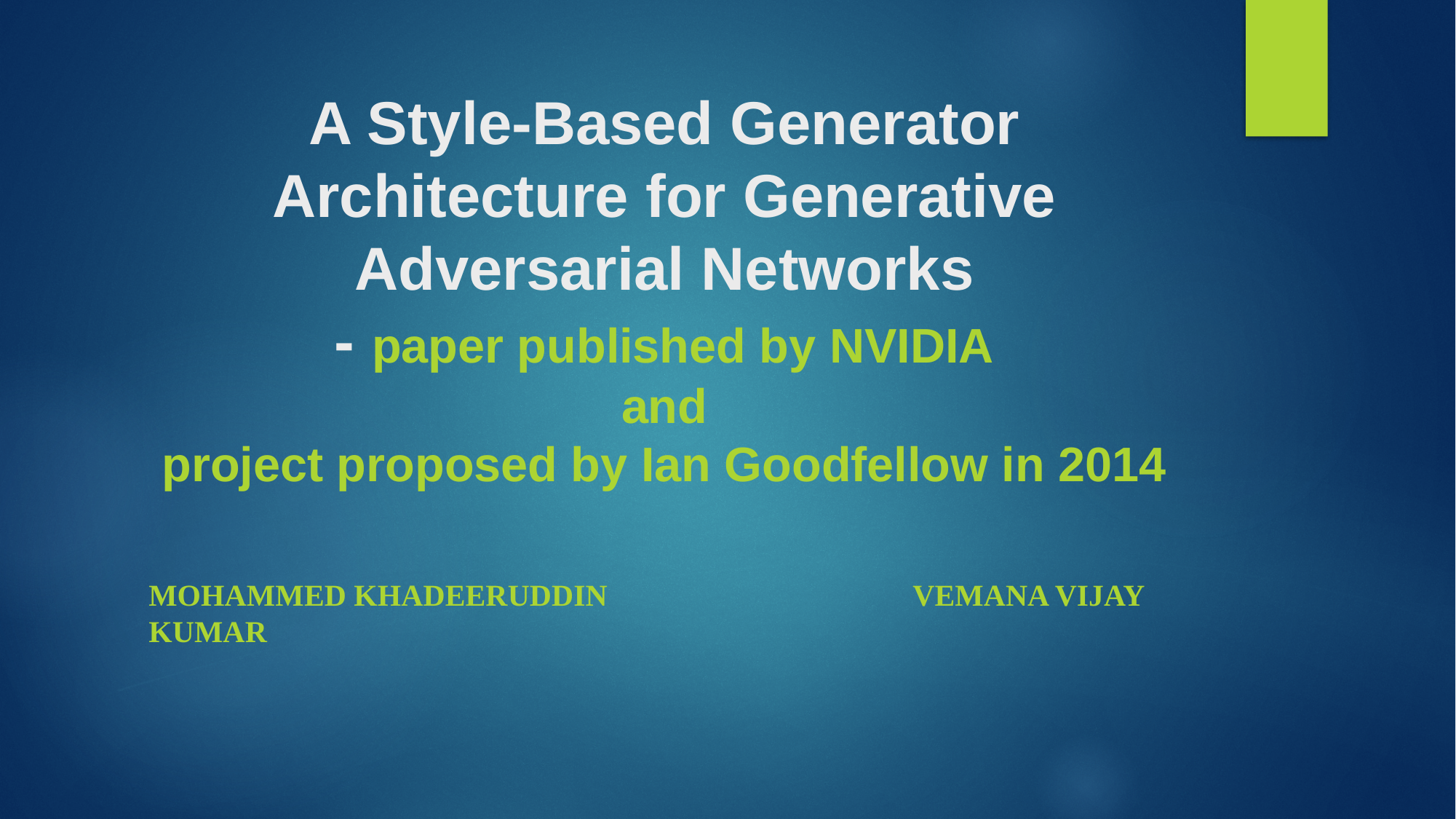

# A Style-Based Generator Architecture for Generative Adversarial Networks - paper published by NVIDIA and project proposed by Ian Goodfellow in 2014
Mohammed khadeeruddin			vemana vijay kumar